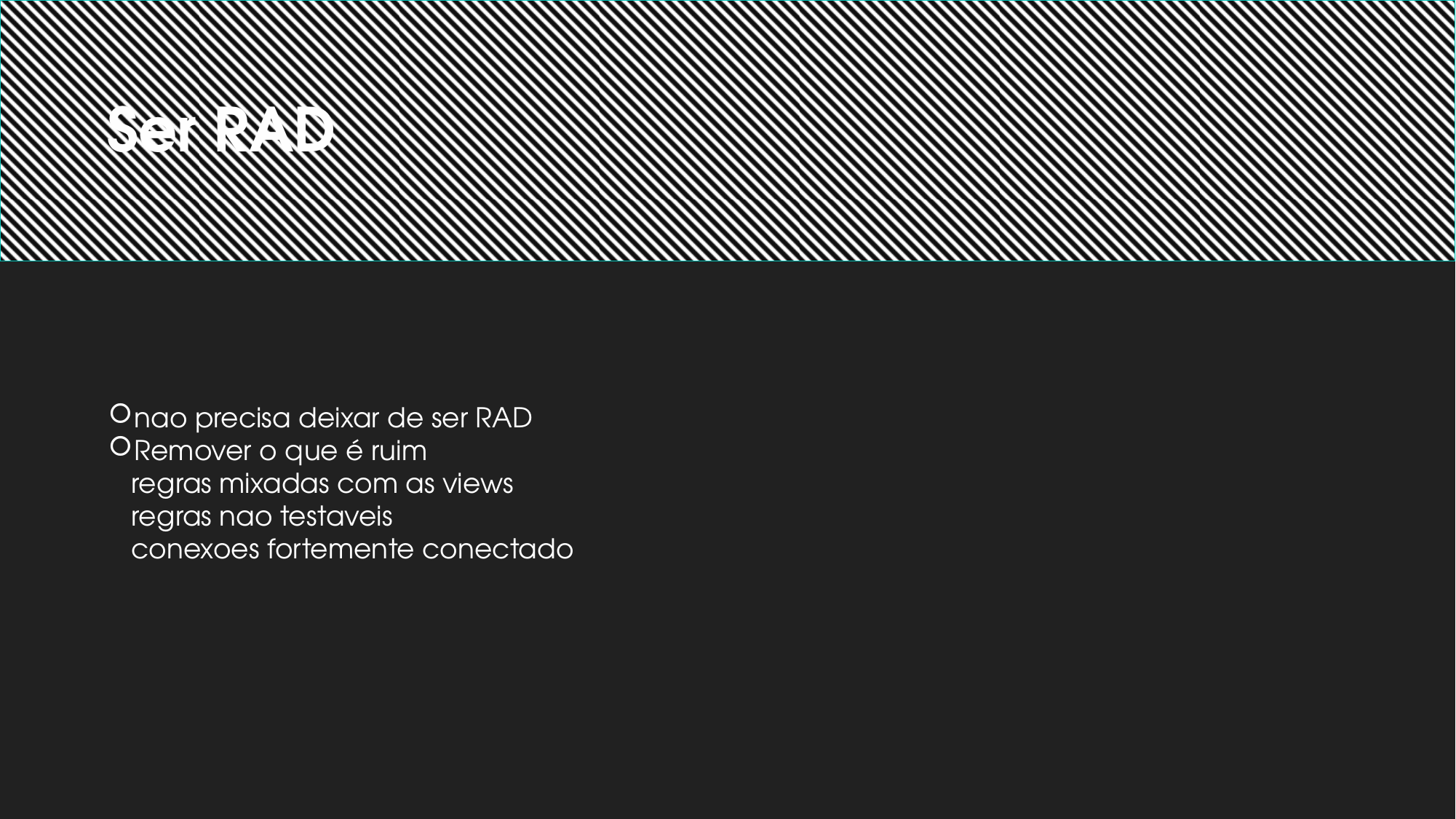

Ser RAD
nao precisa deixar de ser RAD
Remover o que é ruim
   regras mixadas com as views
   regras nao testaveis
   conexoes fortemente conectado